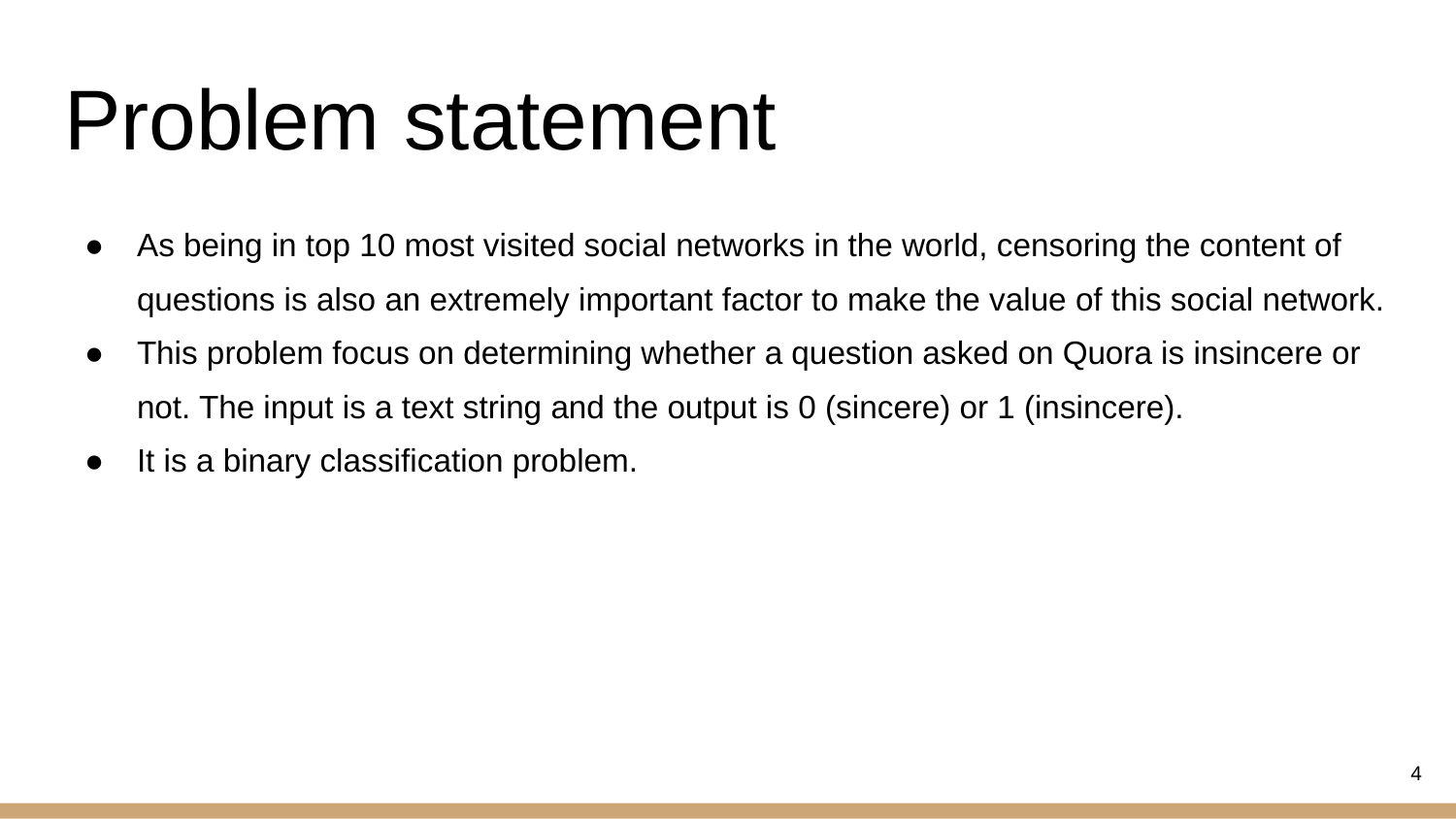

# Problem statement
As being in top 10 most visited social networks in the world, censoring the content of questions is also an extremely important factor to make the value of this social network.
This problem focus on determining whether a question asked on Quora is insincere or not. The input is a text string and the output is 0 (sincere) or 1 (insincere).
It is a binary classification problem.

4